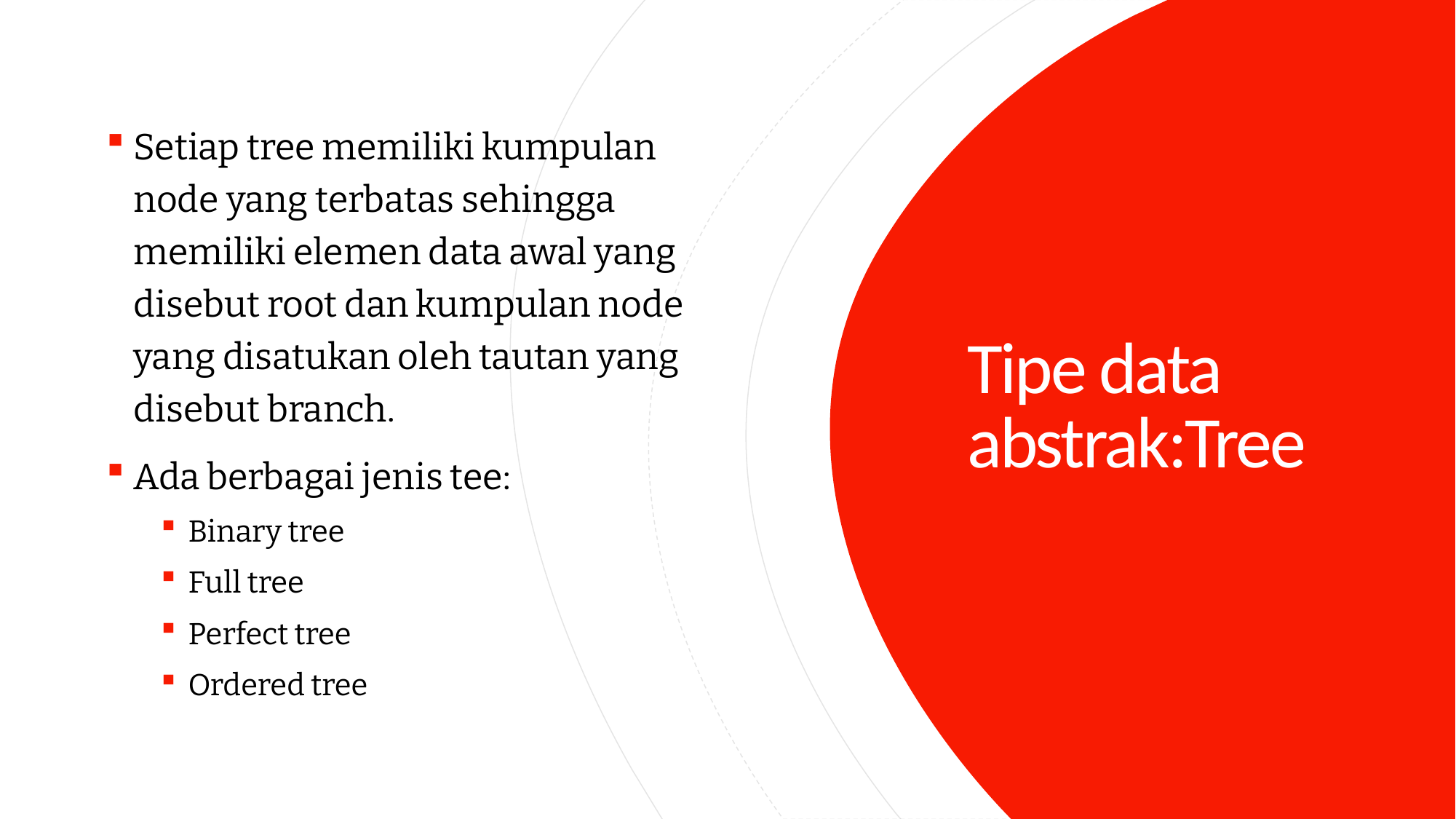

Setiap tree memiliki kumpulan node yang terbatas sehingga memiliki elemen data awal yang disebut root dan kumpulan node yang disatukan oleh tautan yang disebut branch.
Ada berbagai jenis tee:
Binary tree
Full tree
Perfect tree
Ordered tree
# Tipe data abstrak:Tree